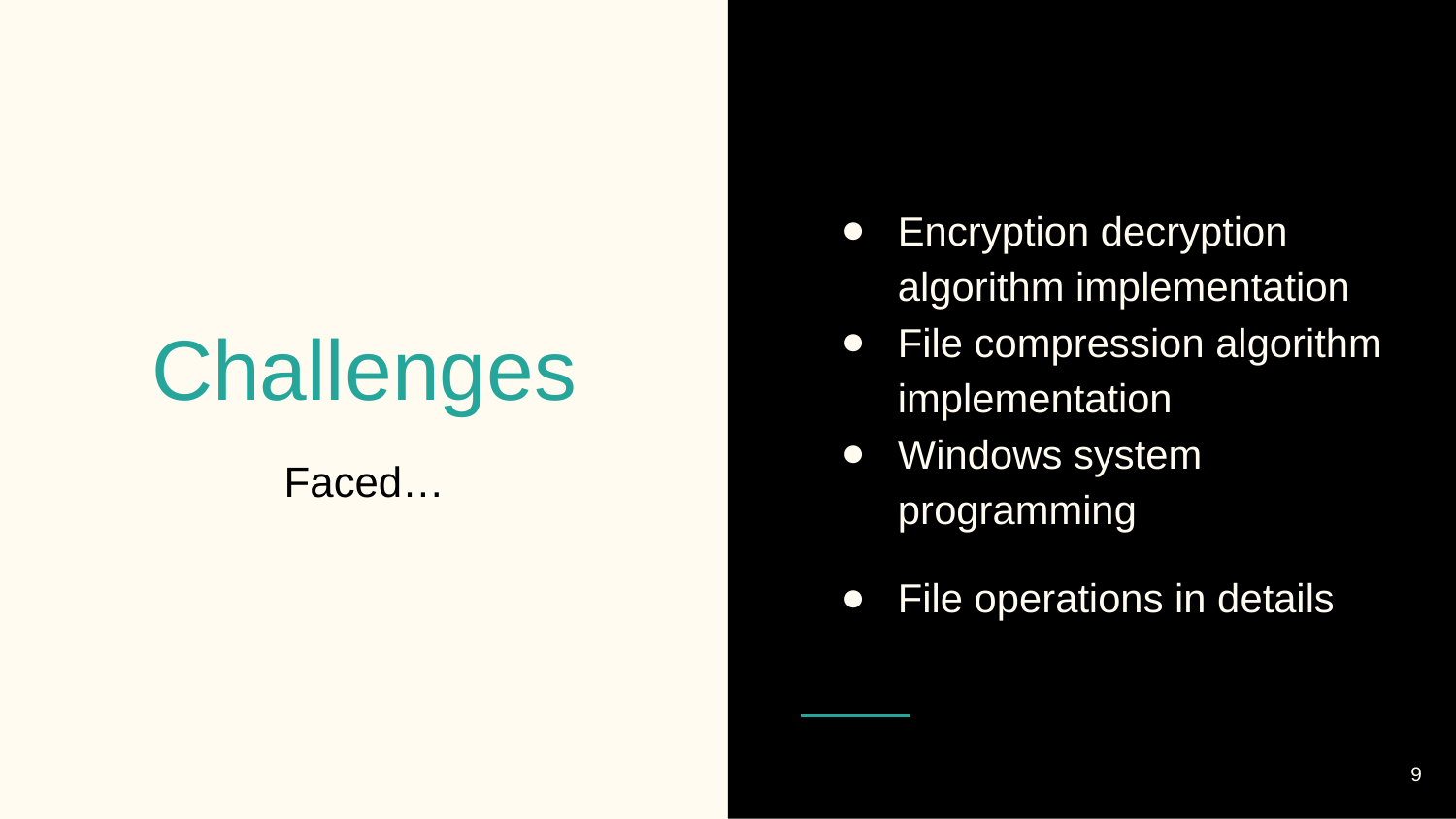

Encryption decryption algorithm implementation
File compression algorithm implementation
Windows system programming
File operations in details
# Challenges
Faced…
9